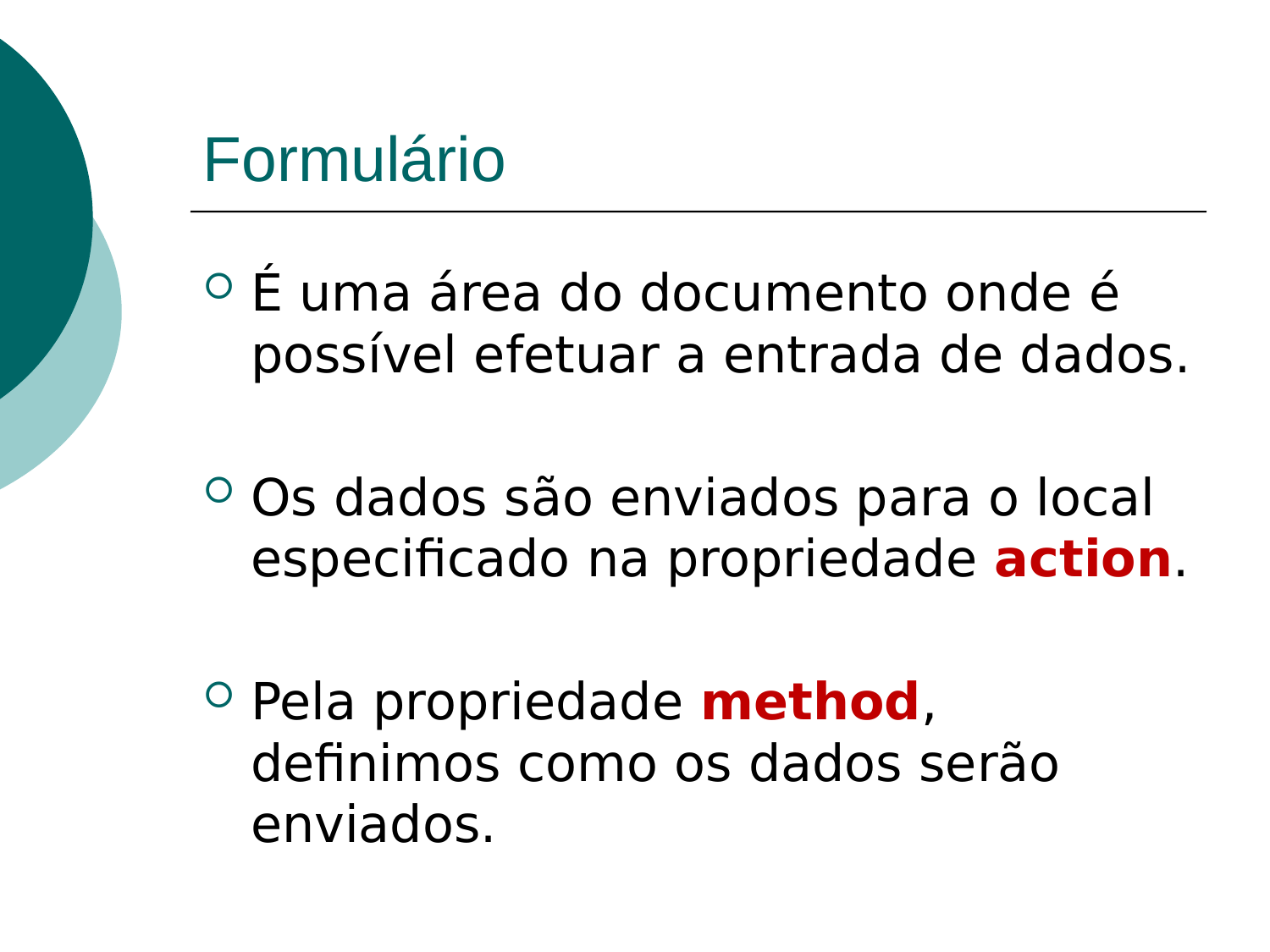

# Formulário
É uma área do documento onde é possível efetuar a entrada de dados.

Os dados são enviados para o local especificado na propriedade action.

Pela propriedade method, definimos como os dados serão enviados.